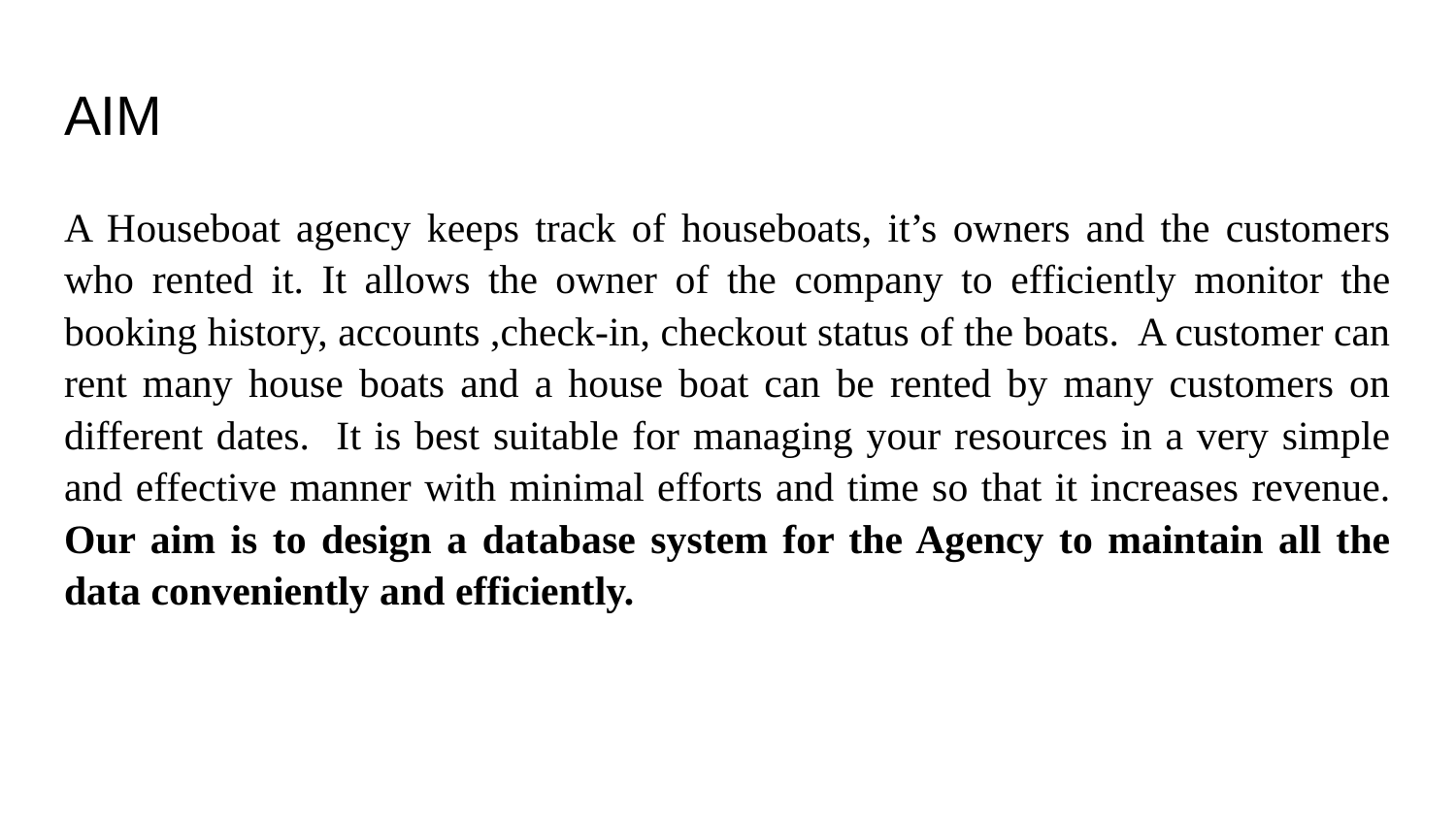

# AIM
A Houseboat agency keeps track of houseboats, it’s owners and the customers who rented it. It allows the owner of the company to efficiently monitor the booking history, accounts ,check-in, checkout status of the boats.  A customer can rent many house boats and a house boat can be rented by many customers on different dates.  It is best suitable for managing your resources in a very simple and effective manner with minimal efforts and time so that it increases revenue. Our aim is to design a database system for the Agency to maintain all the data conveniently and efficiently.